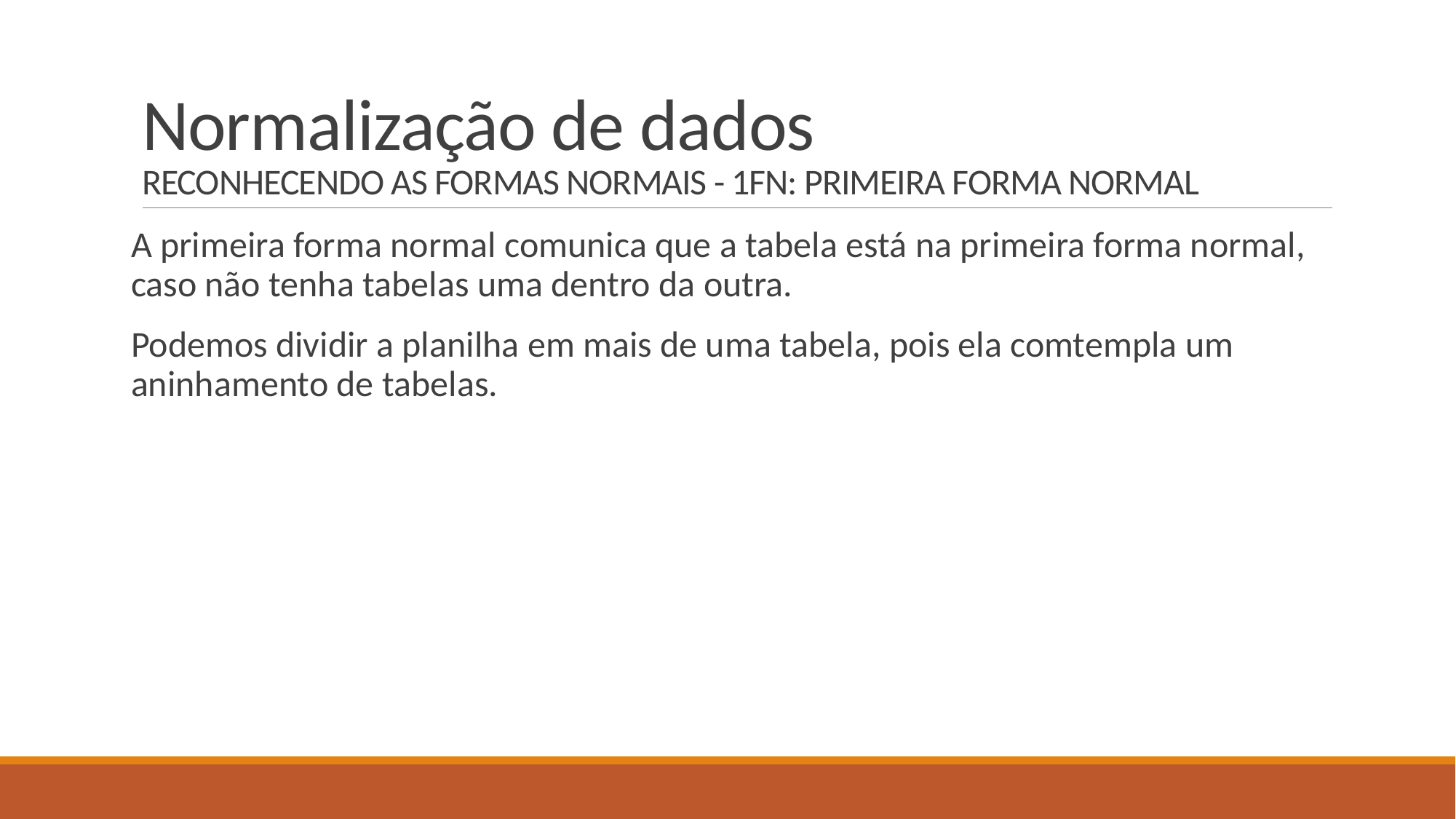

# Normalização de dados RECONHECENDO AS FORMAS NORMAIS - 1FN: PRIMEIRA FORMA NORMAL
A primeira forma normal comunica que a tabela está na primeira forma normal, caso não tenha tabelas uma dentro da outra.
Podemos dividir a planilha em mais de uma tabela, pois ela comtempla um aninhamento de tabelas.